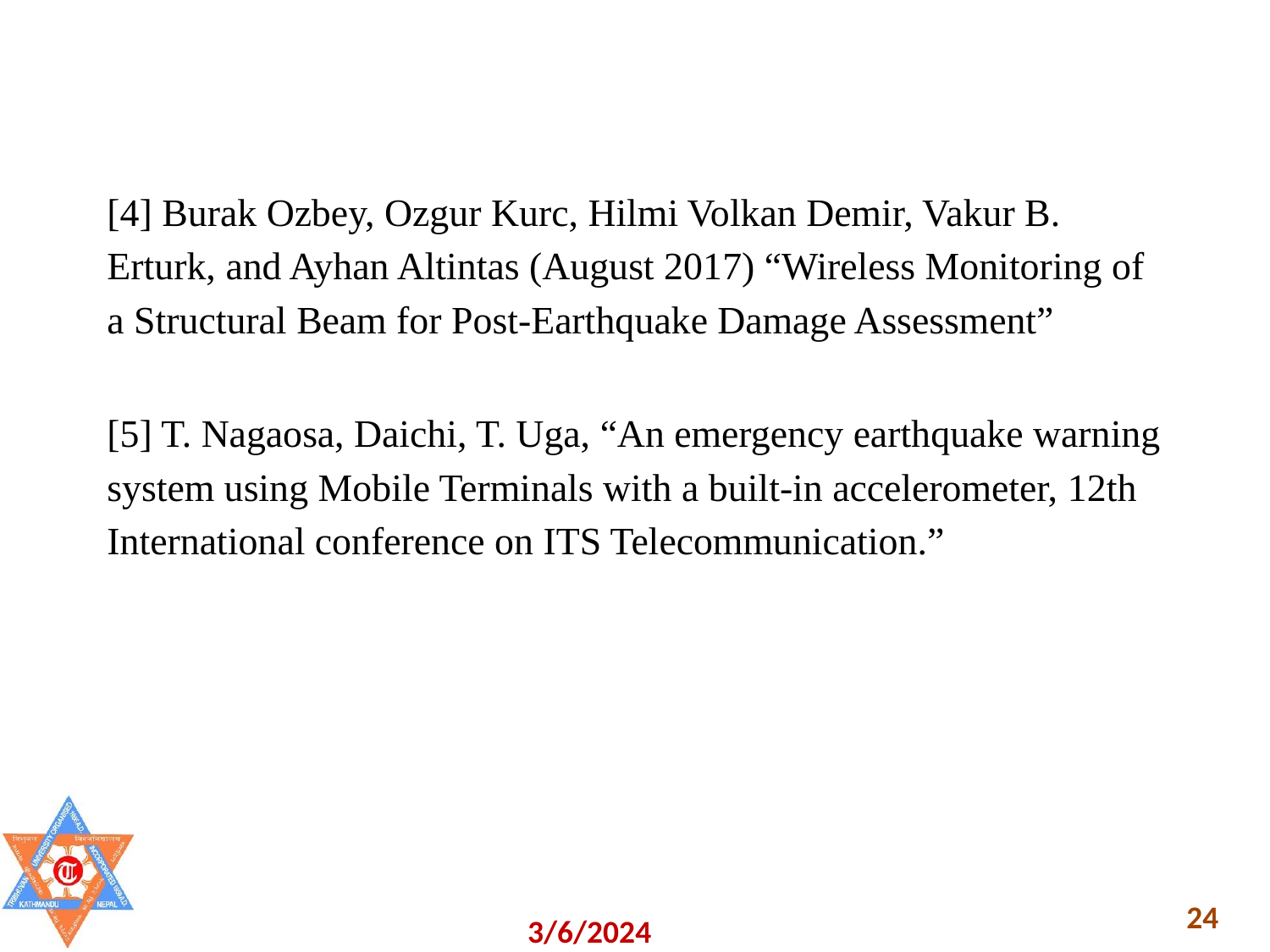

[4] Burak Ozbey, Ozgur Kurc, Hilmi Volkan Demir, Vakur B. Erturk, and Ayhan Altintas (August 2017) “Wireless Monitoring of a Structural Beam for Post-Earthquake Damage Assessment”

[5] T. Nagaosa, Daichi, T. Uga, “An emergency earthquake warning system using Mobile Terminals with a built-in accelerometer, 12th International conference on ITS Telecommunication.”

24
3/6/2024